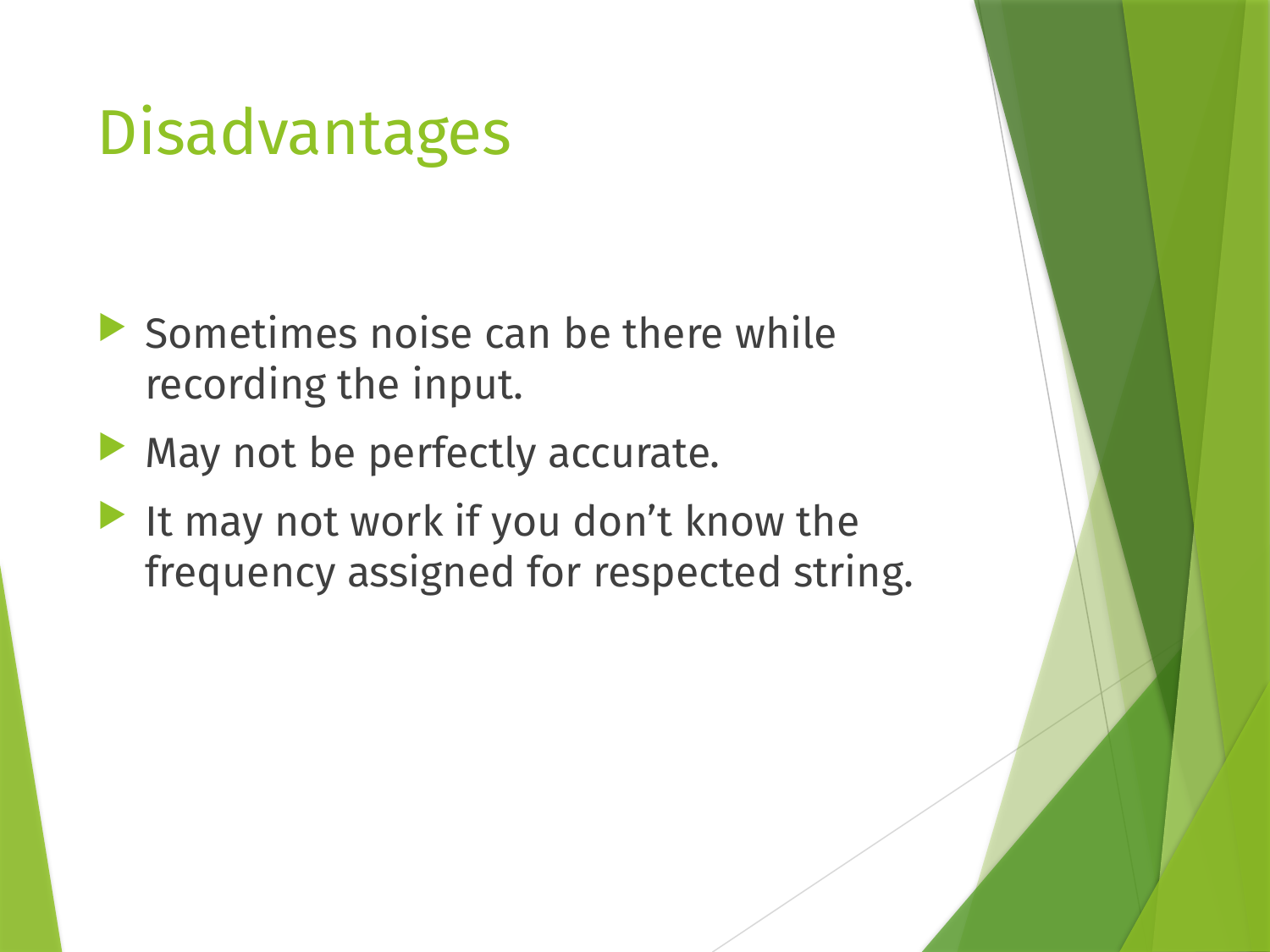

# Disadvantages
Sometimes noise can be there while recording the input.
May not be perfectly accurate.
It may not work if you don’t know the frequency assigned for respected string.